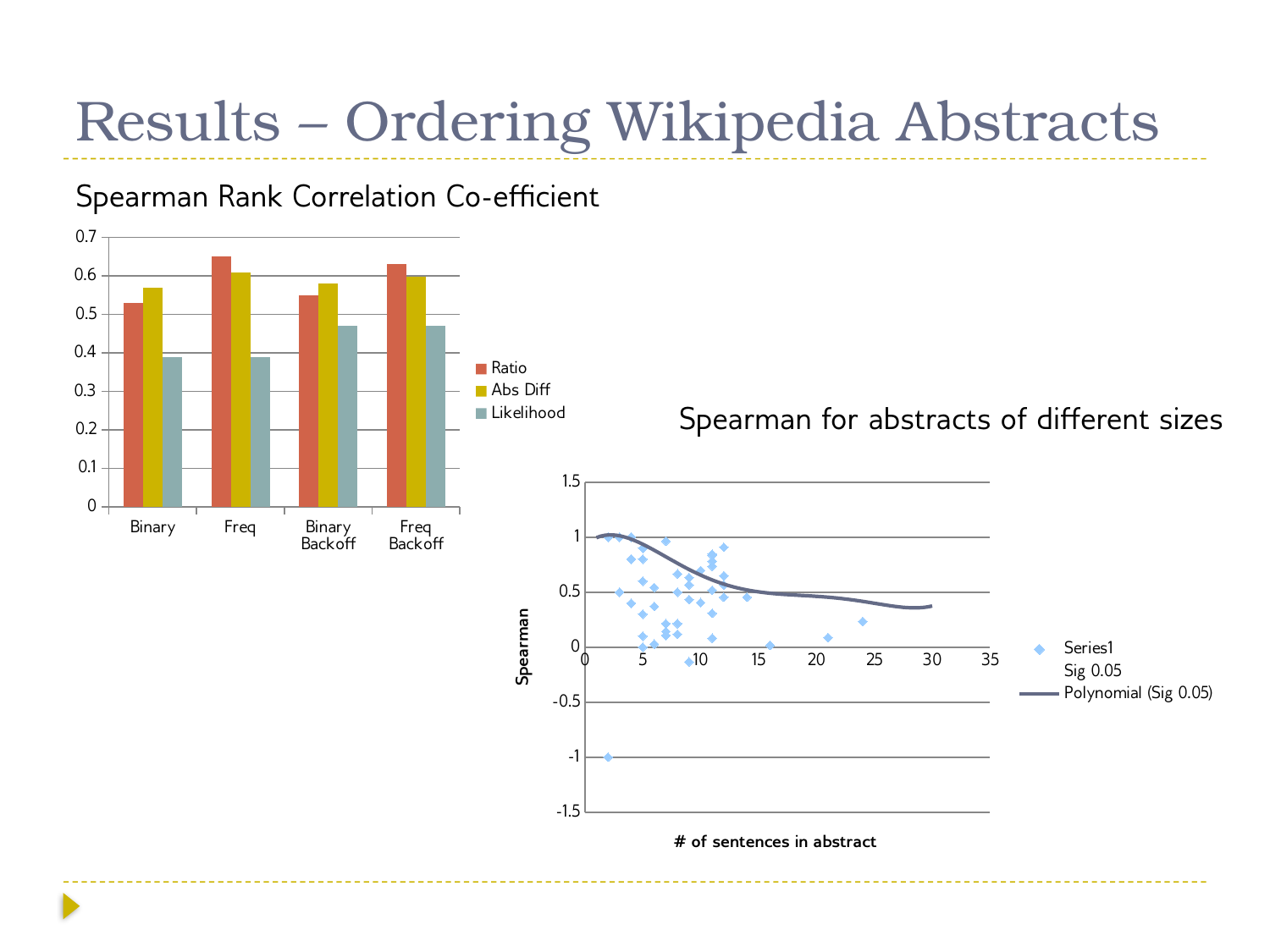

# Results – Ordering Wikipedia Abstracts
Spearman Rank Correlation Co-efficient

### Chart

| Category | Ratio | Abs Diff | Likelihood |
|---|---|---|---|
| Binary | 0.53 | 0.57 | 0.39 |
| Freq | 0.650000000000001 | 0.610000000000001 | 0.39 |
| Binary Backoff | 0.55 | 0.58 | 0.47 |
| Freq Backoff | 0.630000000000001 | 0.597 | 0.47 |
Spearman for abstracts of different sizes

### Chart

| Category |  |  |
|---|---|---|